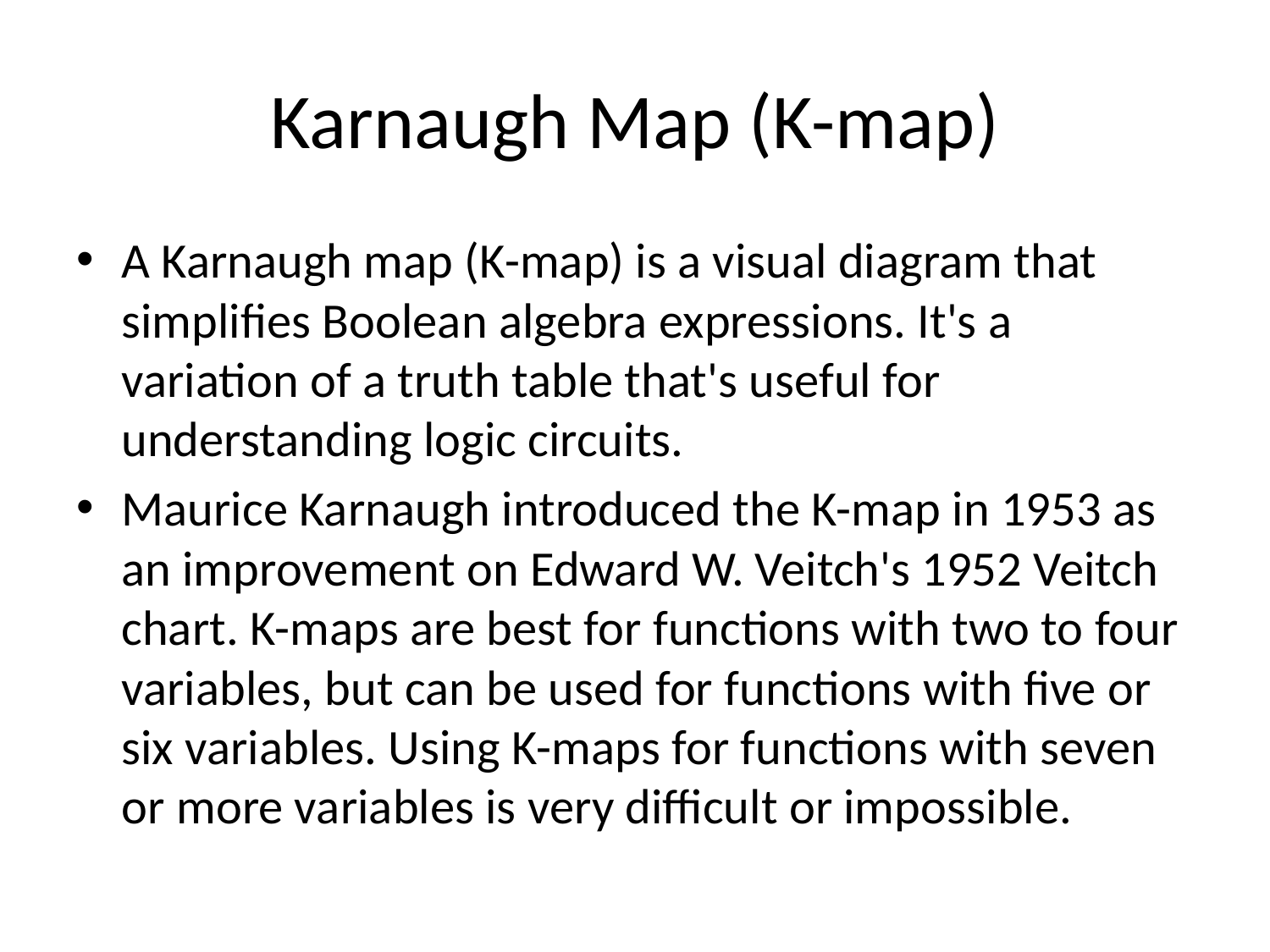

# Karnaugh Map (K-map)
A Karnaugh map (K-map) is a visual diagram that simplifies Boolean algebra expressions. It's a variation of a truth table that's useful for understanding logic circuits.
Maurice Karnaugh introduced the K-map in 1953 as an improvement on Edward W. Veitch's 1952 Veitch chart. K-maps are best for functions with two to four variables, but can be used for functions with five or six variables. Using K-maps for functions with seven or more variables is very difficult or impossible.